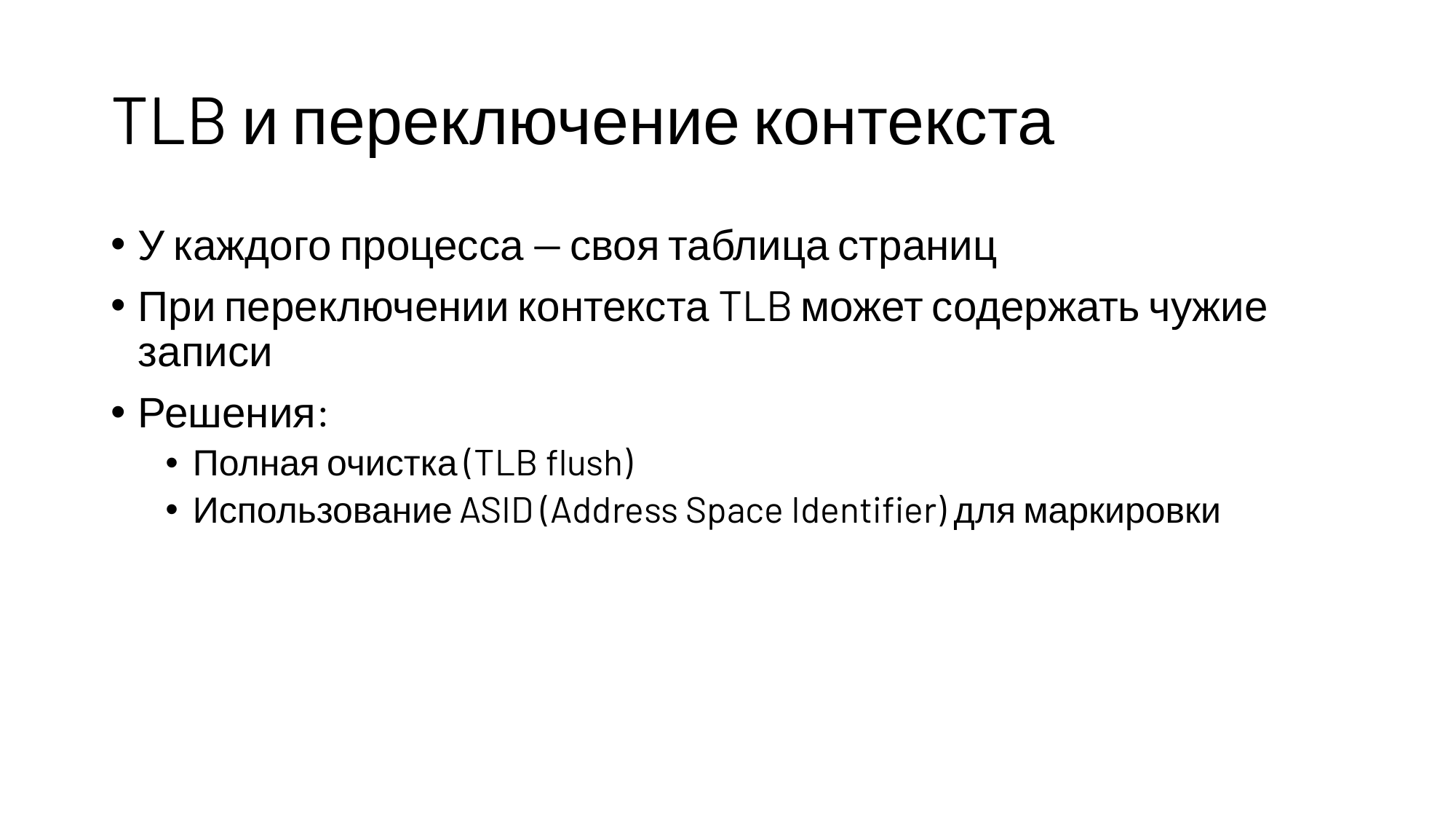

# TLB и переключение контекста
У каждого процесса — своя таблица страниц
При переключении контекста TLB может содержать чужие записи
Решения:
Полная очистка (TLB flush)
Использование ASID (Address Space Identifier) для маркировки